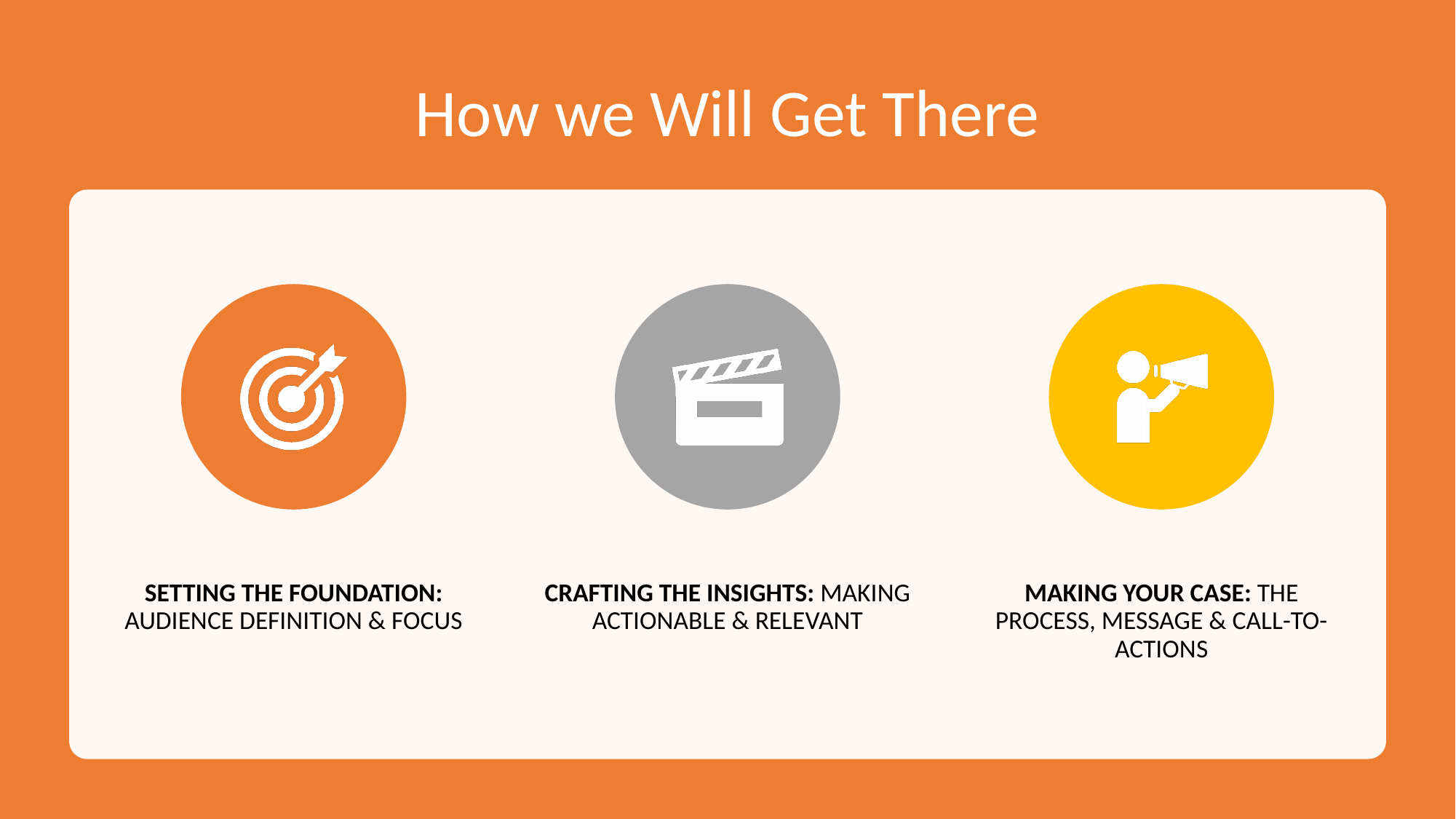

# How we Will Get There

Setting the foundation: audience definition & focus
Crafting the insights: making actionable & relevant
Making your case: the process, message & call-to-actions